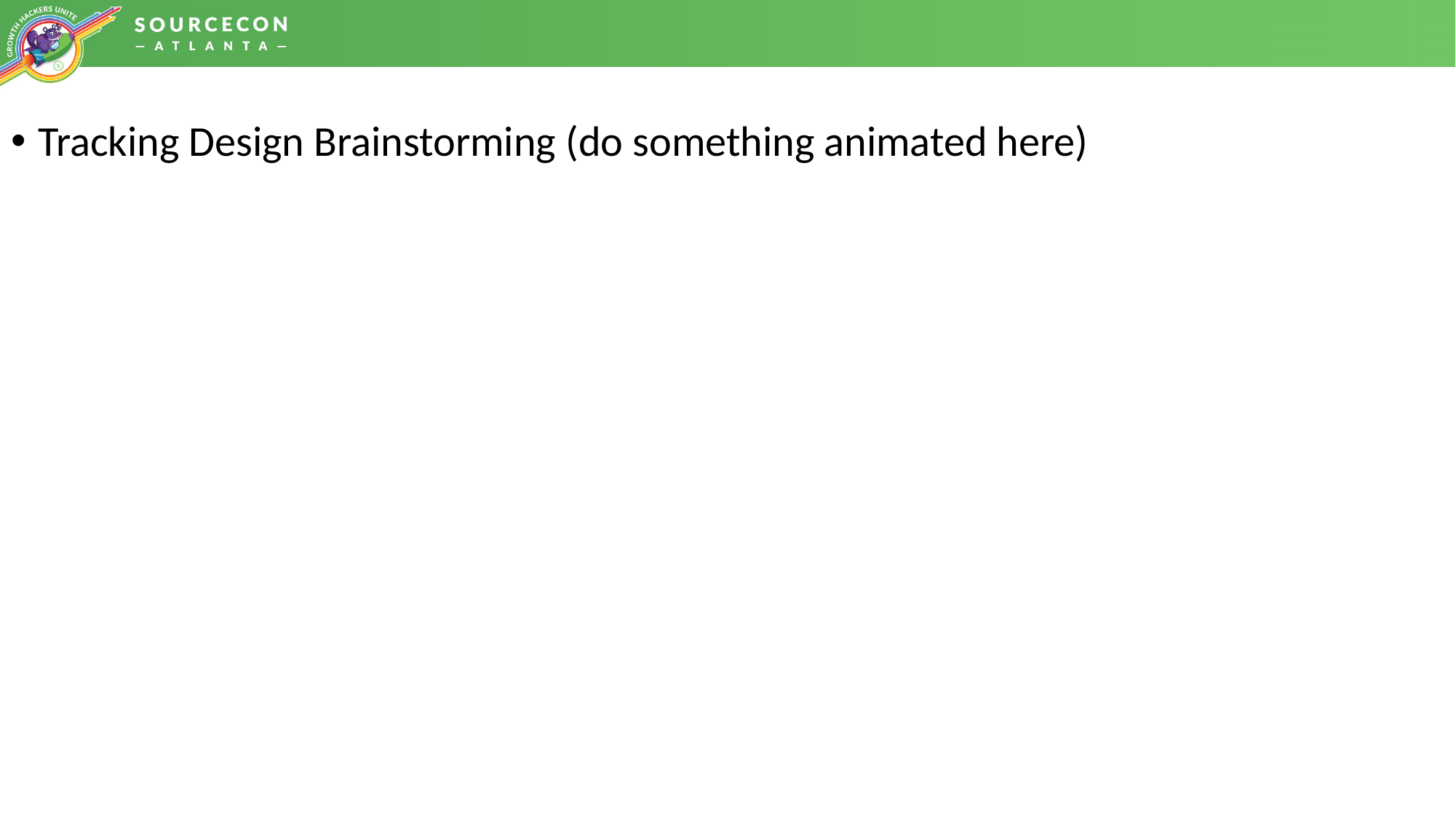

Tracking Design Brainstorming (do something animated here)